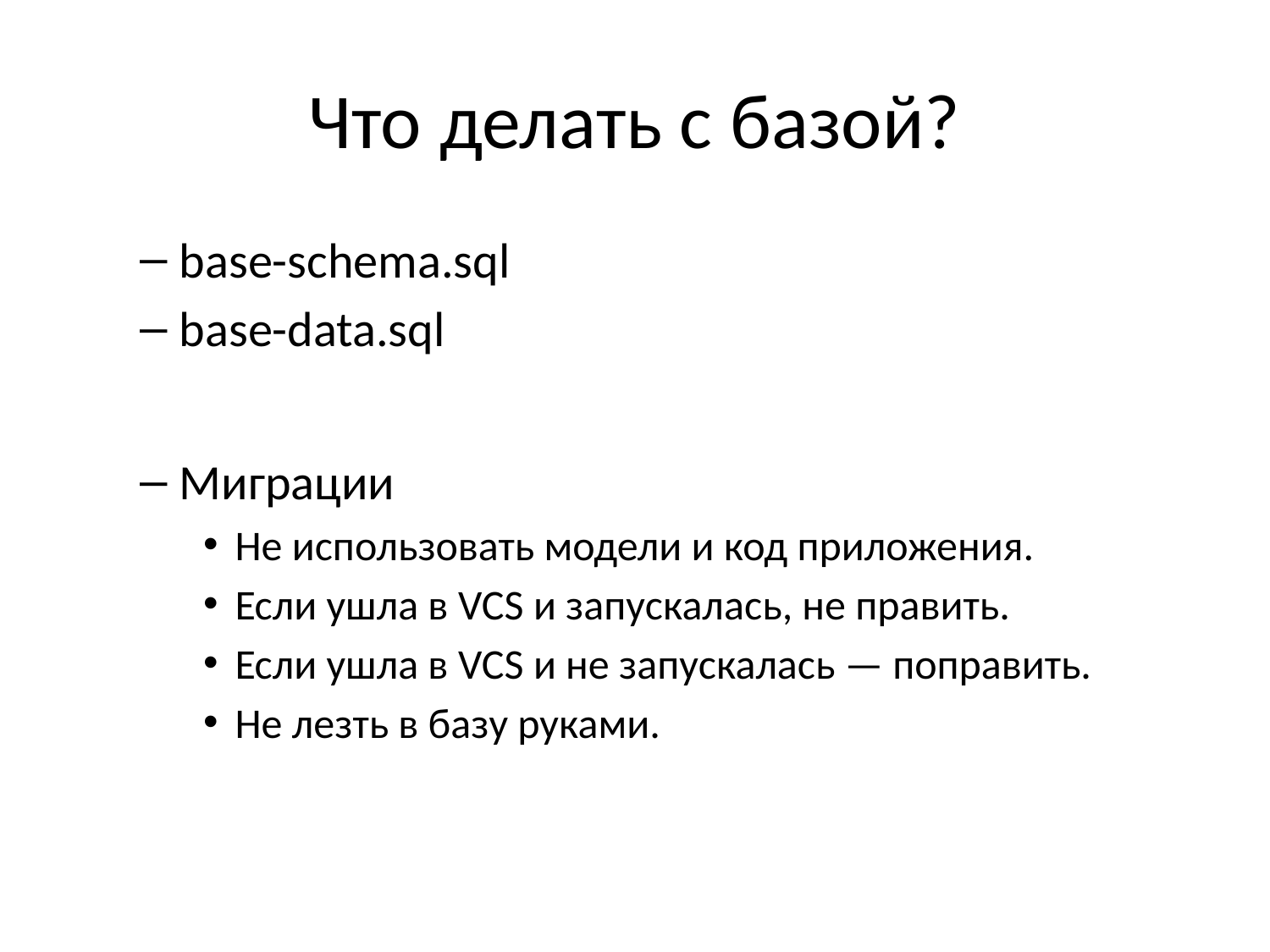

# Что делать с базой?
base-schema.sql
base-data.sql

Миграции
Не использовать модели и код приложения.
Если ушла в VCS и запускалась, не править.
Если ушла в VCS и не запускалась — поправить.
Не лезть в базу руками.